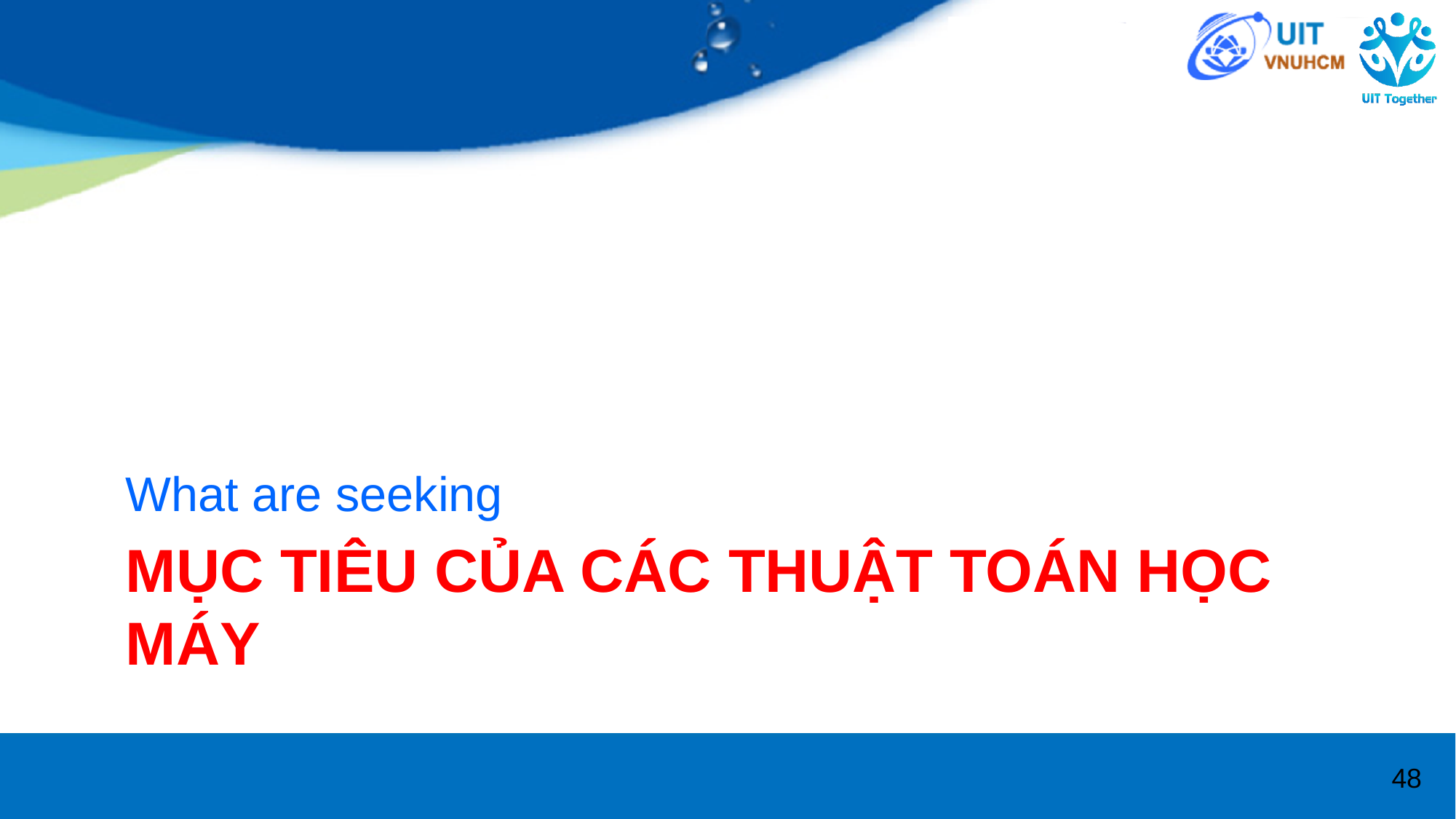

What are seeking
# MỤC TIÊU CỦA CÁC THUẬT TOÁN HỌC MÁY